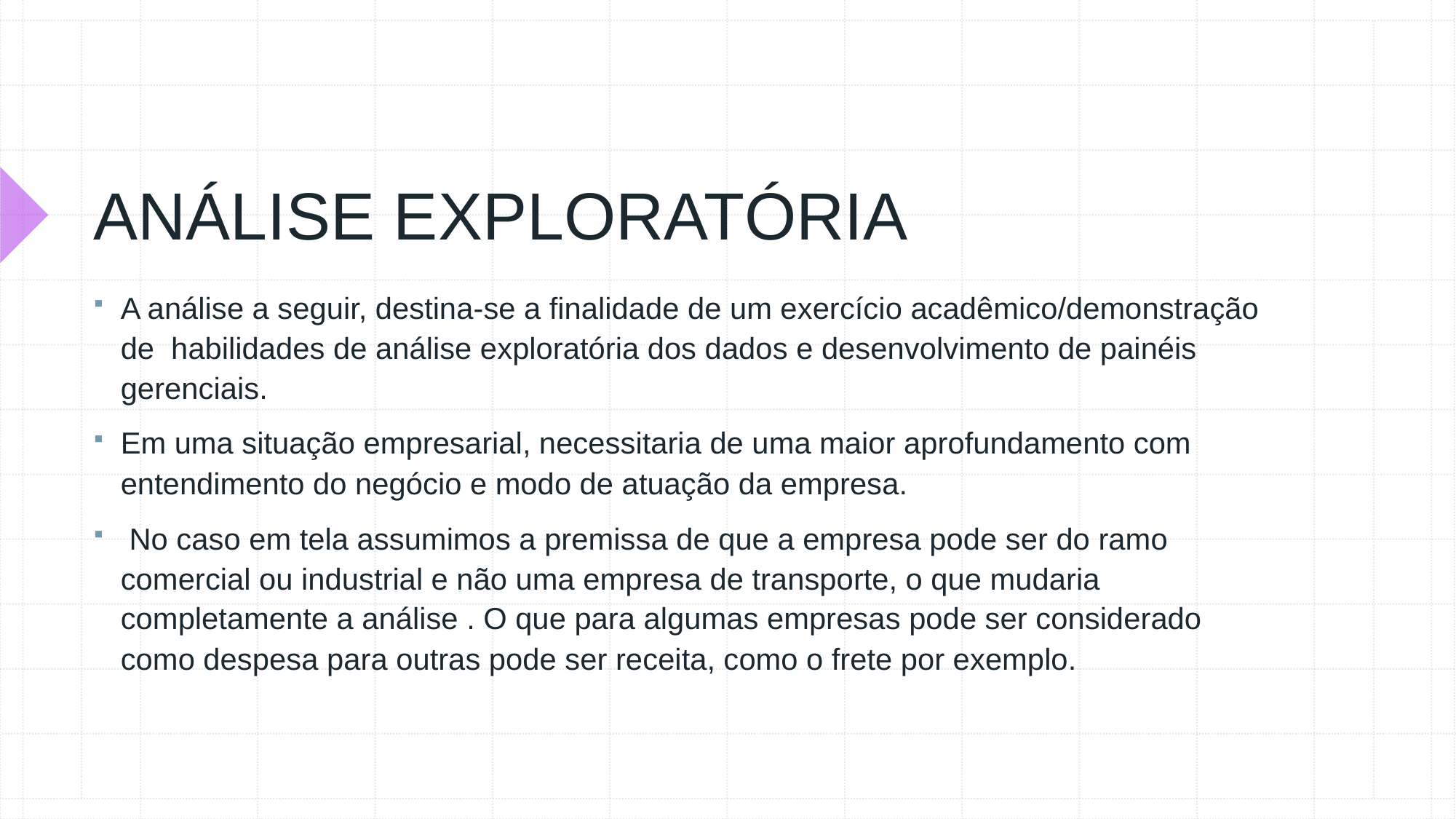

# ANÁLISE EXPLORATÓRIA
A análise a seguir, destina-se a finalidade de um exercício acadêmico/demonstração de  habilidades de análise exploratória dos dados e desenvolvimento de painéis gerenciais.
Em uma situação empresarial, necessitaria de uma maior aprofundamento com entendimento do negócio e modo de atuação da empresa.
 No caso em tela assumimos a premissa de que a empresa pode ser do ramo comercial ou industrial e não uma empresa de transporte, o que mudaria completamente a análise . O que para algumas empresas pode ser considerado como despesa para outras pode ser receita, como o frete por exemplo.